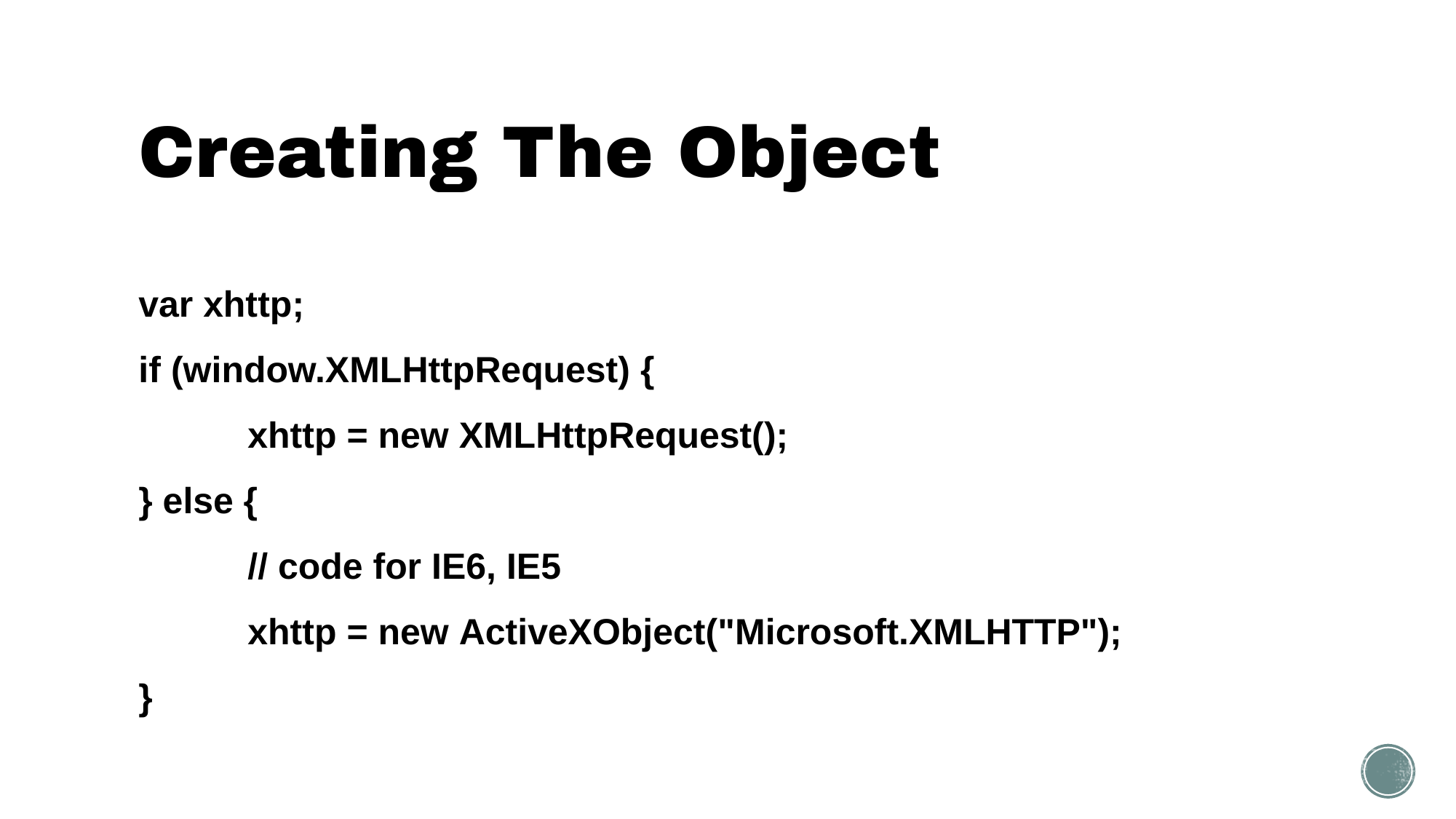

# Creating The Object
var xhttp;
if (window.XMLHttpRequest) {
    	xhttp = new XMLHttpRequest();
} else {
    	// code for IE6, IE5
    	xhttp = new ActiveXObject("Microsoft.XMLHTTP");
}